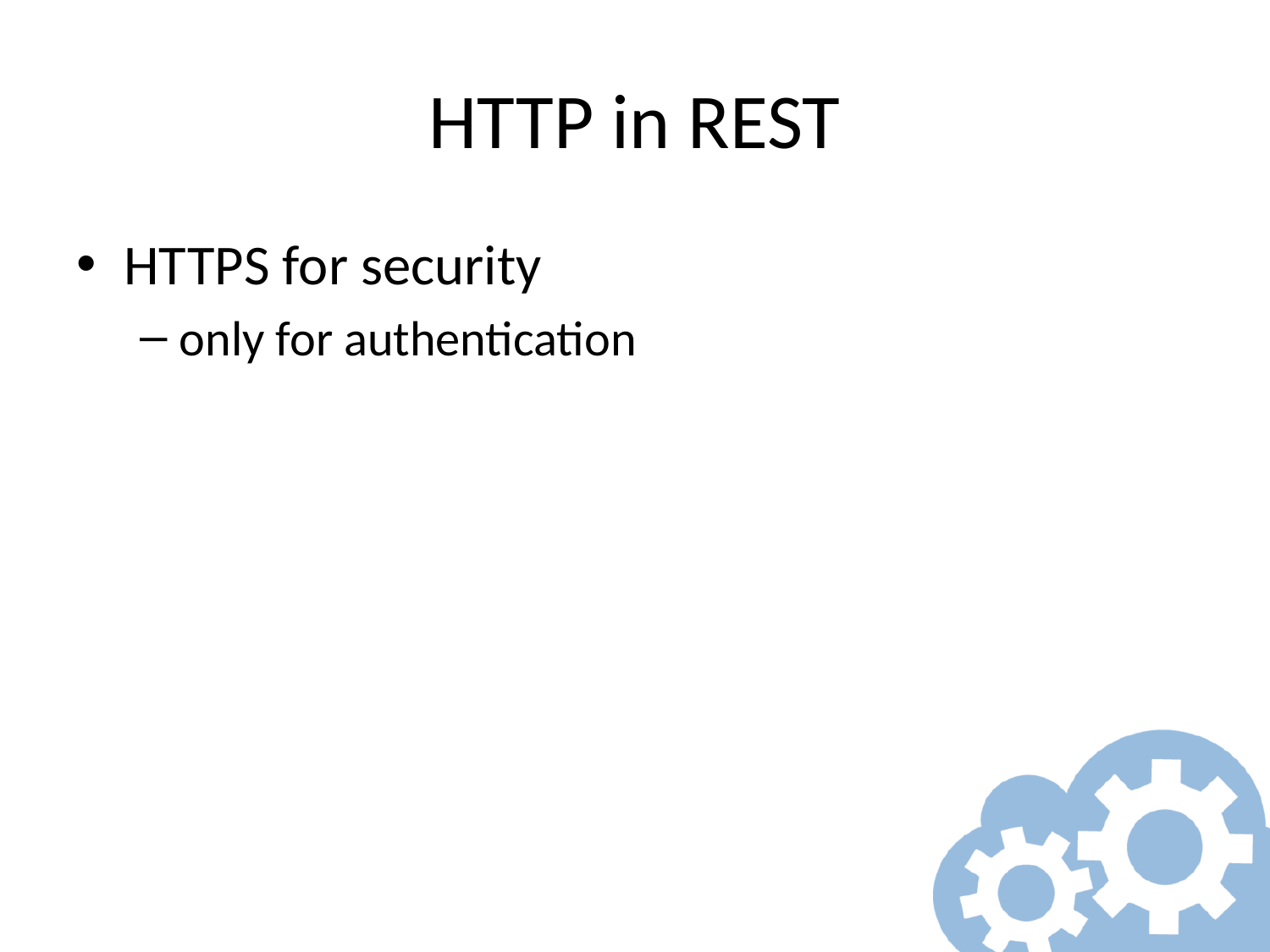

# HTTP in REST
HTTPS for security
only for authentication